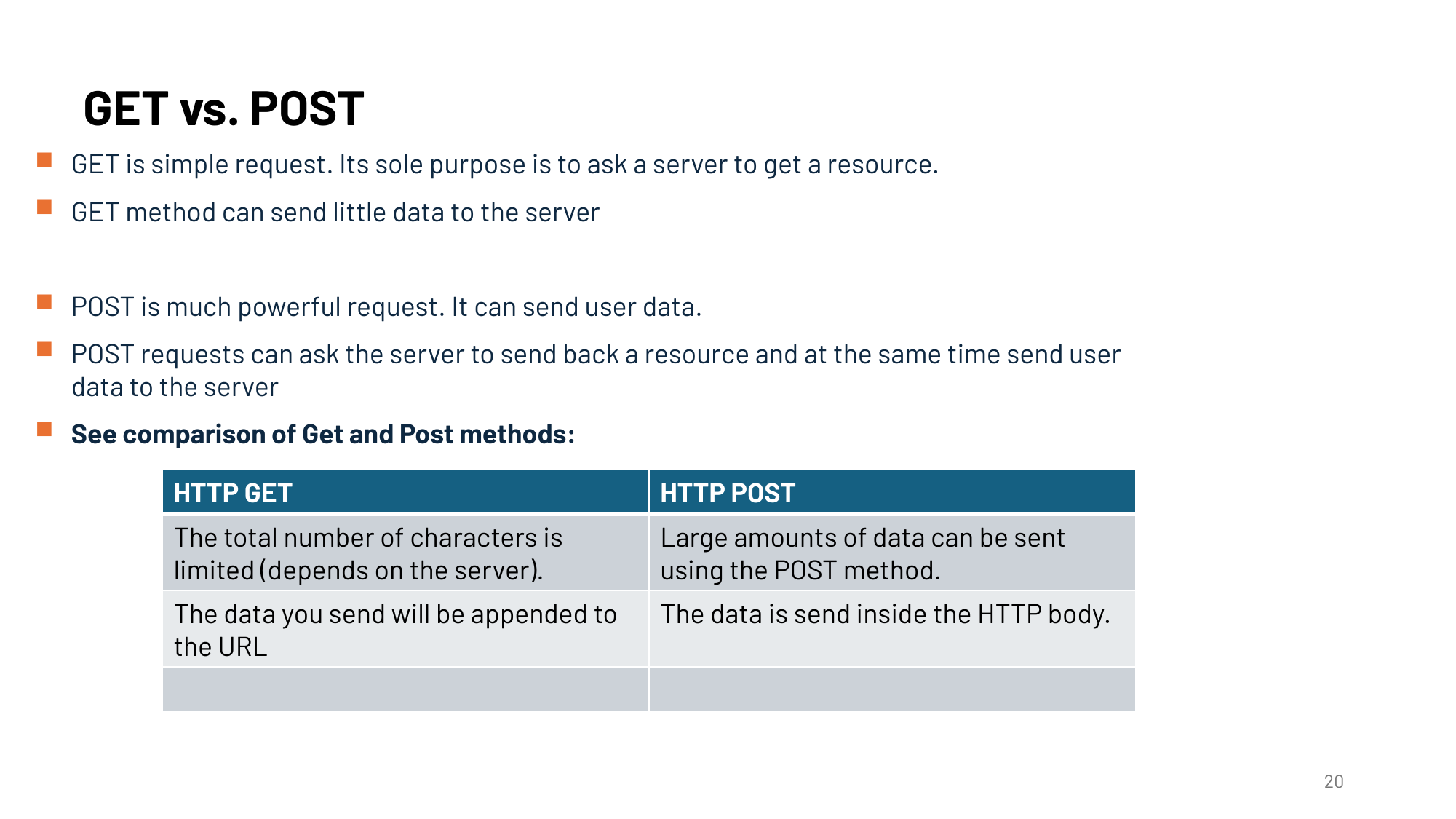

GET vs. POST
GET is simple request. Its sole purpose is to ask a server to get a resource.
GET method can send little data to the server

POST is much powerful request. It can send user data.
POST requests can ask the server to send back a resource and at the same time send user data to the server
See comparison of Get and Post methods:

| HTTP GET | HTTP POST |
| --- | --- |
| The total number of characters is limited (depends on the server). | Large amounts of data can be sent using the POST method. |
| The data you send will be appended to the URL | The data is send inside the HTTP body. |
|  |  |
20